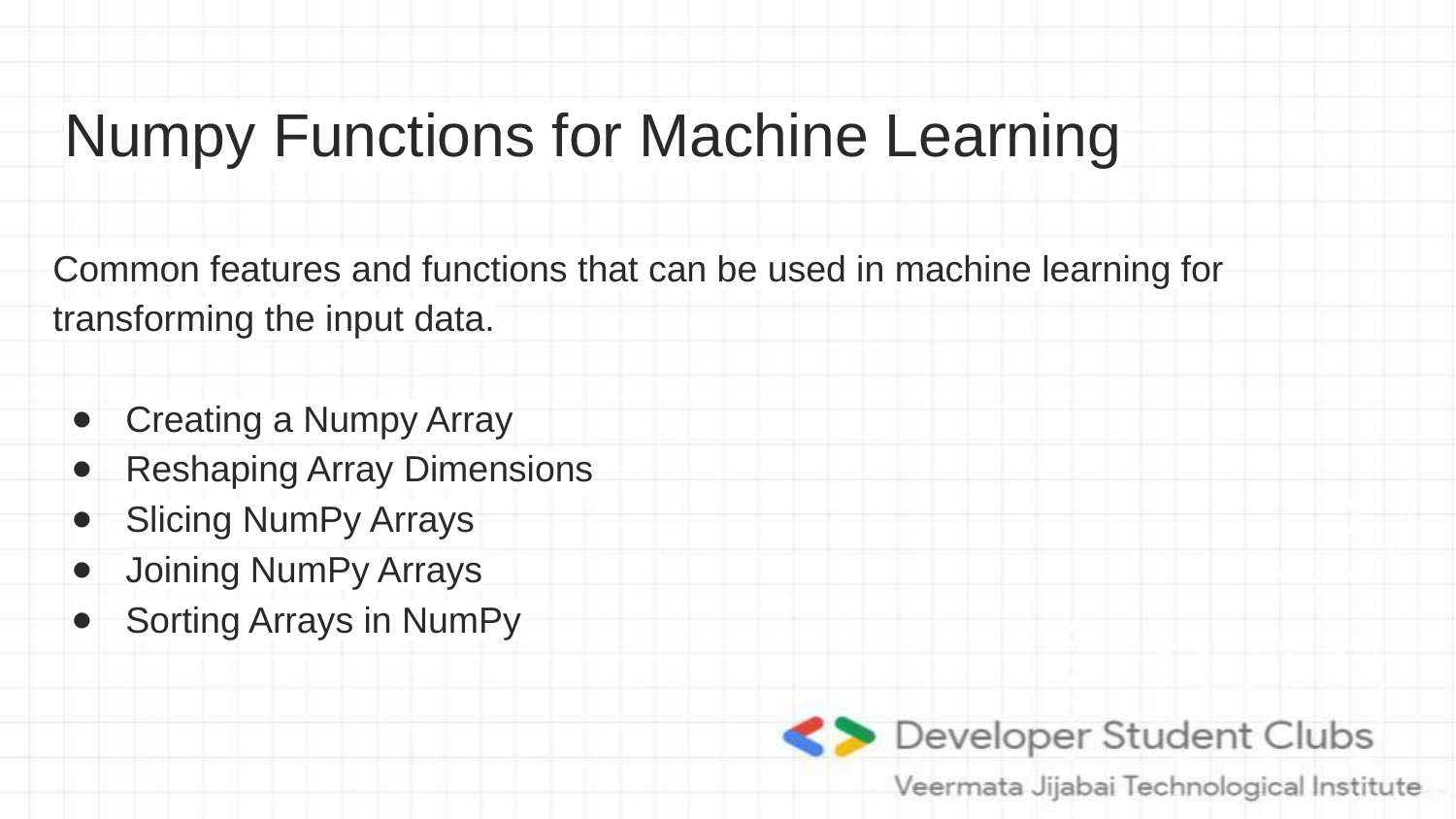

# Numpy Functions for Machine Learning

Common features and functions that can be used in machine learning for transforming the input data.

Creating a Numpy Array
Reshaping Array Dimensions
Slicing NumPy Arrays
Joining NumPy Arrays
Sorting Arrays in NumPy